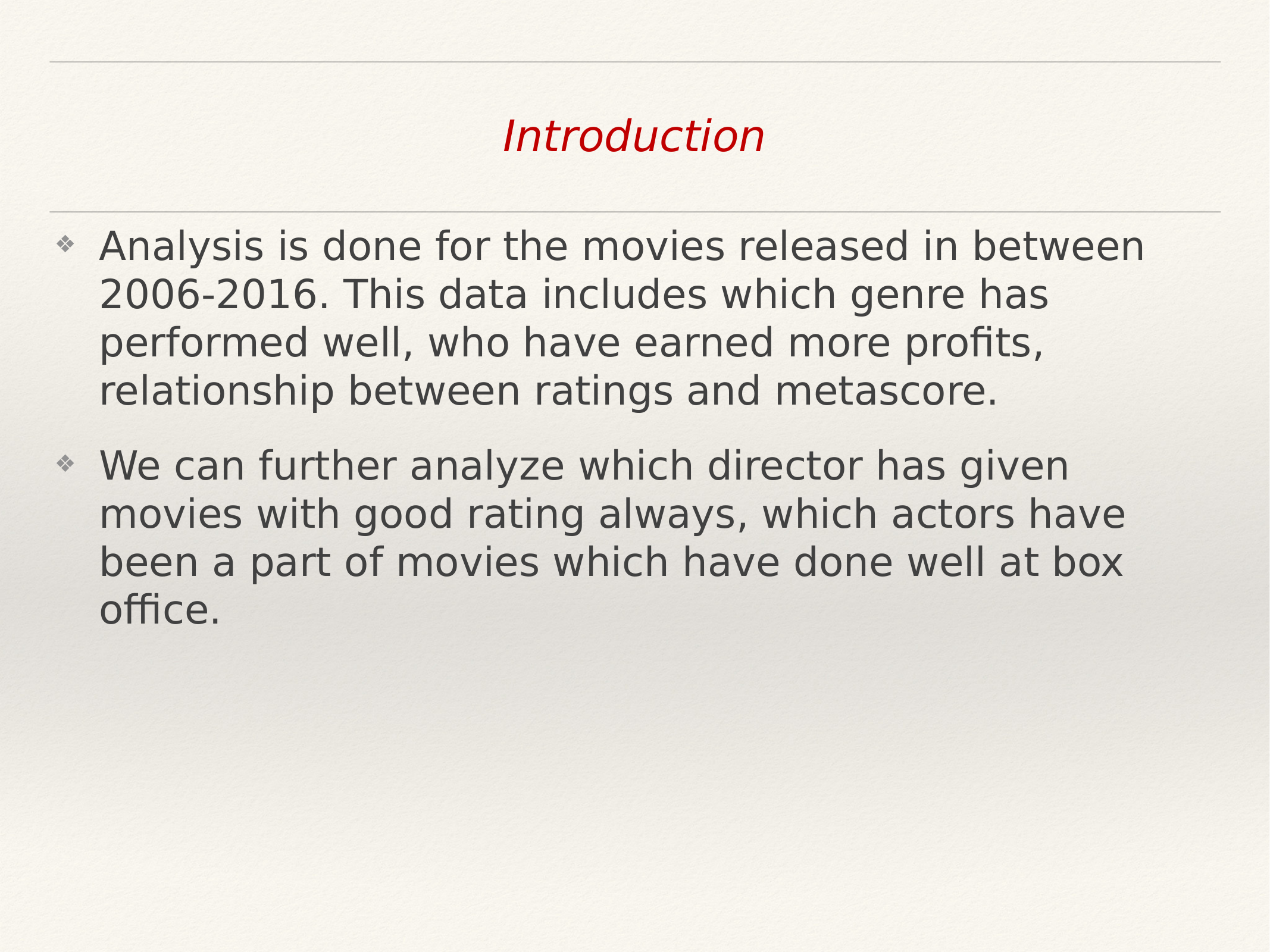

# Introduction
Analysis is done for the movies released in between 2006-2016. This data includes which genre has performed well, who have earned more profits, relationship between ratings and metascore.
We can further analyze which director has given movies with good rating always, which actors have been a part of movies which have done well at box office.